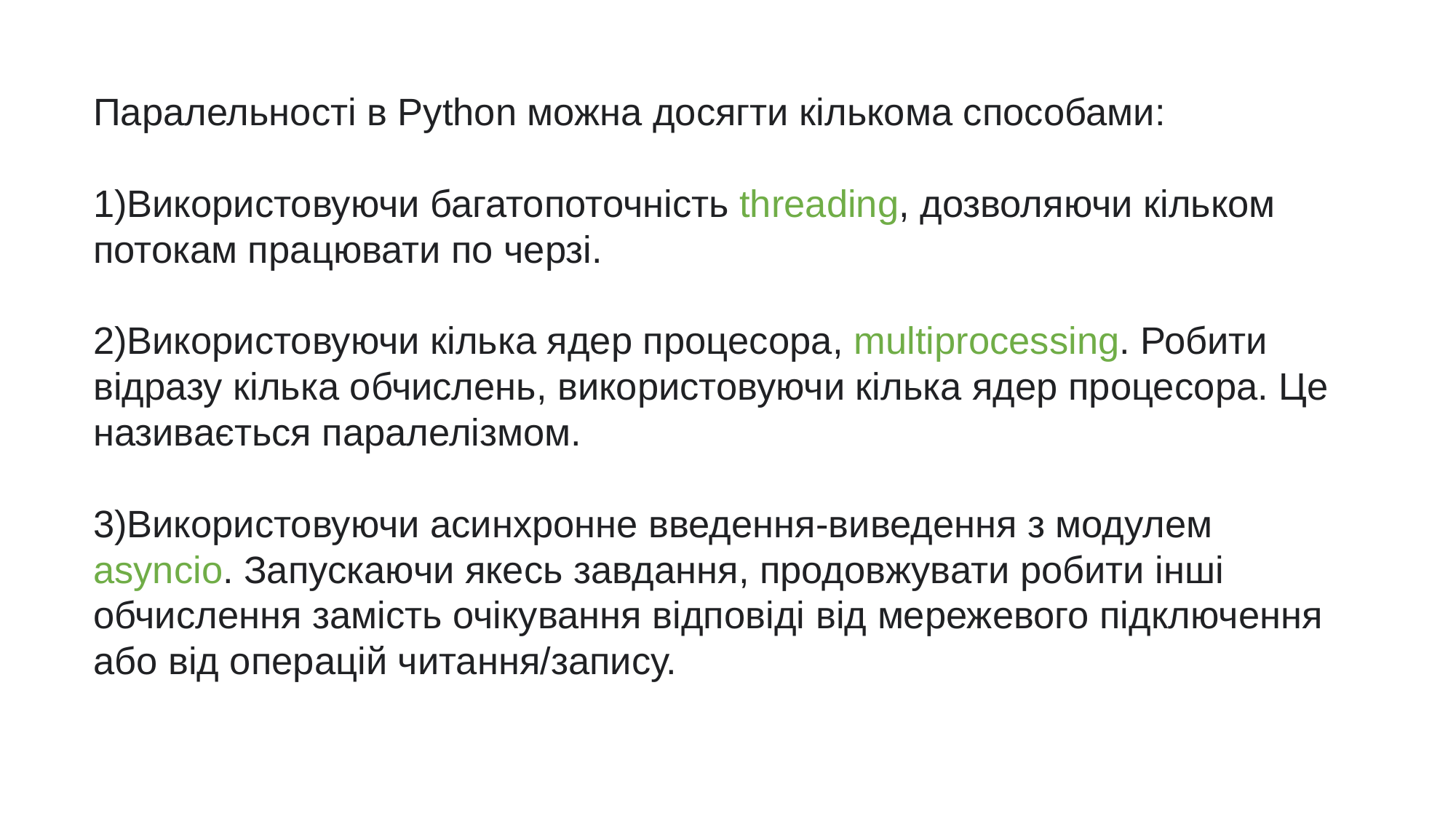

Паралельності в Python можна досягти кількома способами:

1)Використовуючи багатопоточність threading, дозволяючи кільком потокам працювати по черзі.

2)Використовуючи кілька ядер процесора, multiprocessing. Робити відразу кілька обчислень, використовуючи кілька ядер процесора. Це називається паралелізмом.

3)Використовуючи асинхронне введення-виведення з модулем asyncio. Запускаючи якесь завдання, продовжувати робити інші обчислення замість очікування відповіді від мережевого підключення або від операцій читання/запису.